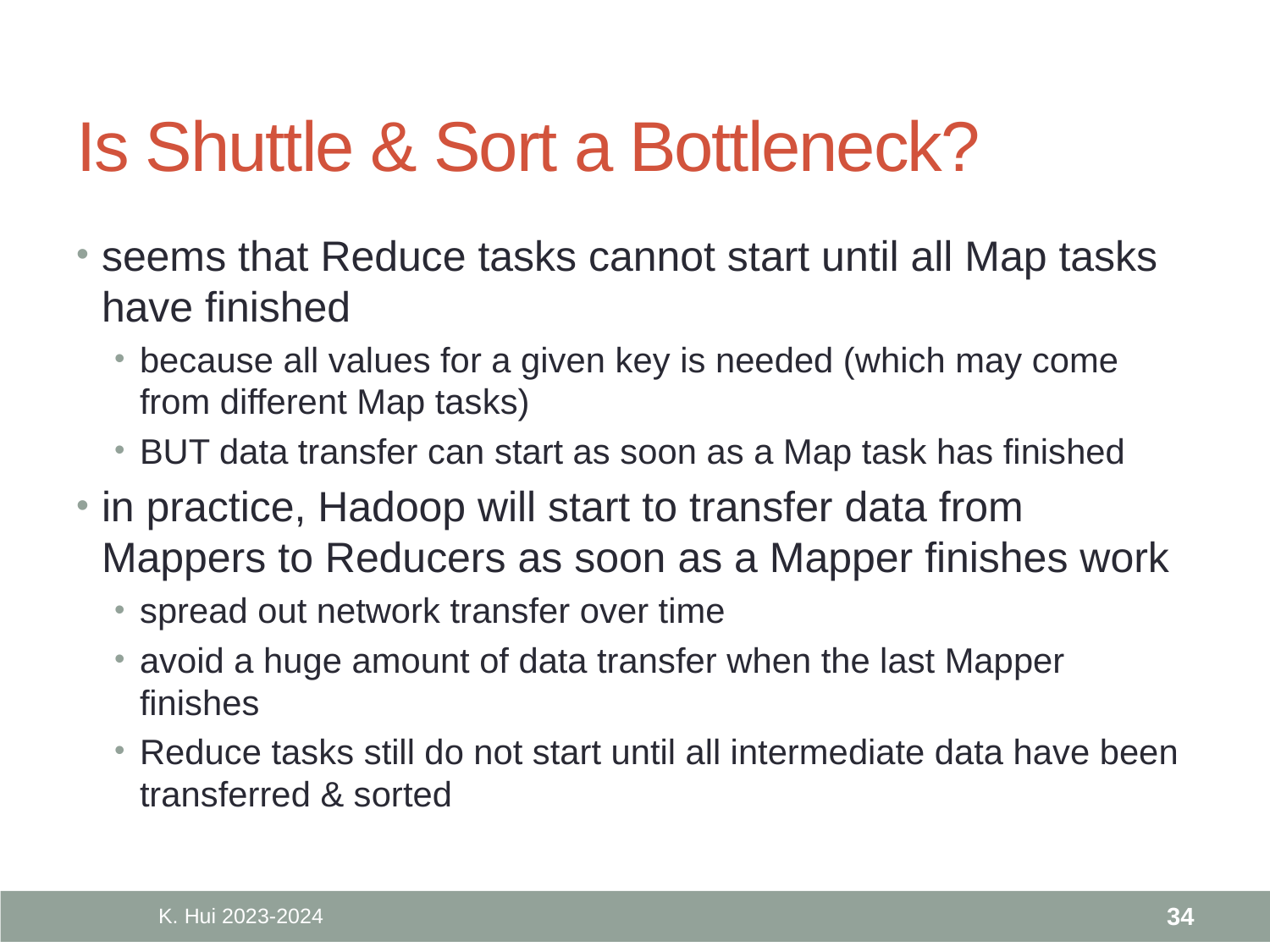

# Is Shuttle & Sort a Bottleneck?
seems that Reduce tasks cannot start until all Map tasks have finished
because all values for a given key is needed (which may come from different Map tasks)
BUT data transfer can start as soon as a Map task has finished
in practice, Hadoop will start to transfer data from Mappers to Reducers as soon as a Mapper finishes work
spread out network transfer over time
avoid a huge amount of data transfer when the last Mapper finishes
Reduce tasks still do not start until all intermediate data have been transferred & sorted
K. Hui 2023-2024
34